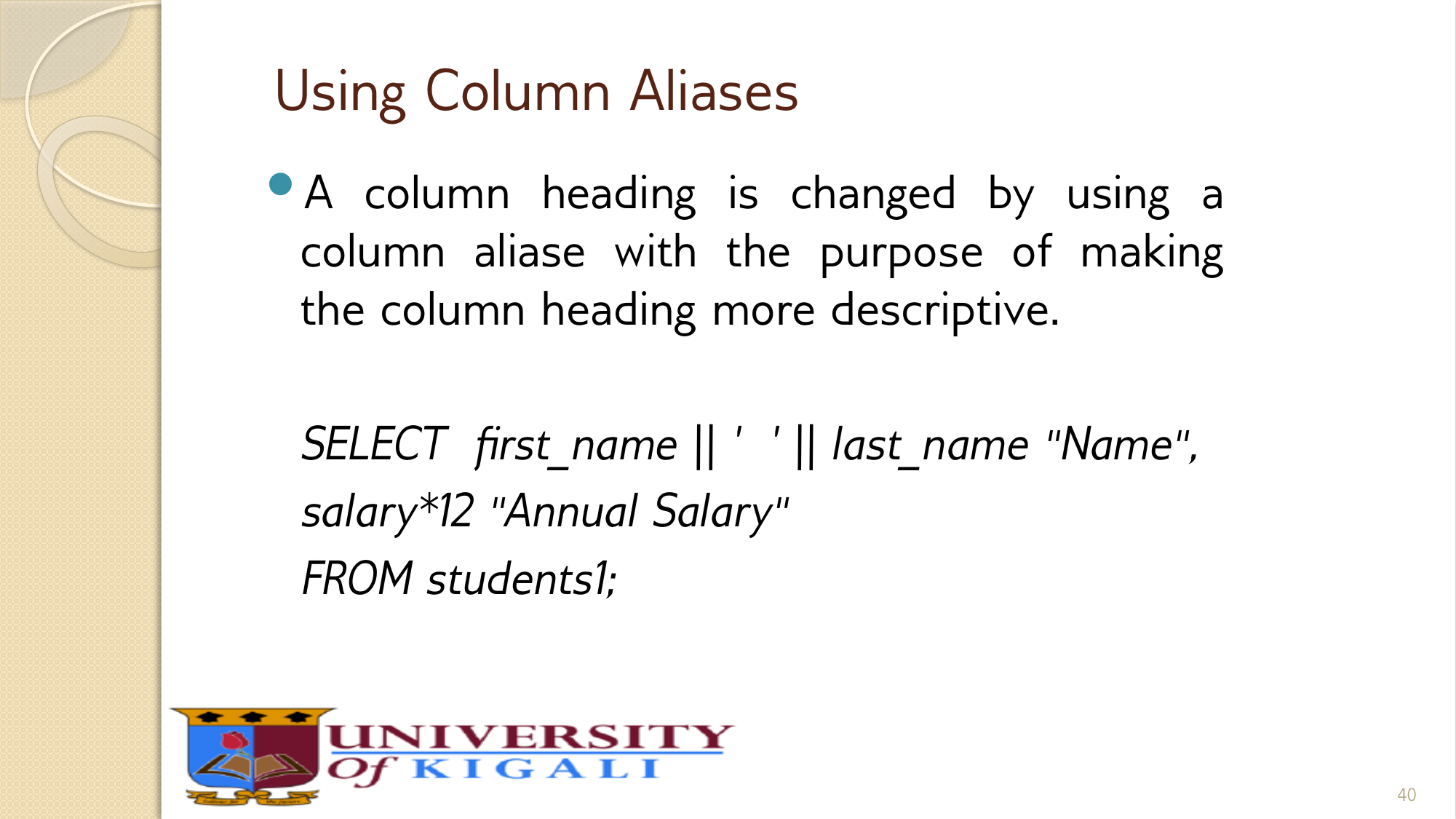

# Using Column Aliases
A column heading is changed by using a column aliase with the purpose of making the column heading more descriptive.

	SELECT  first_name || '  ' || last_name "Name",
	salary*12 "Annual Salary"
	FROM students1;

40